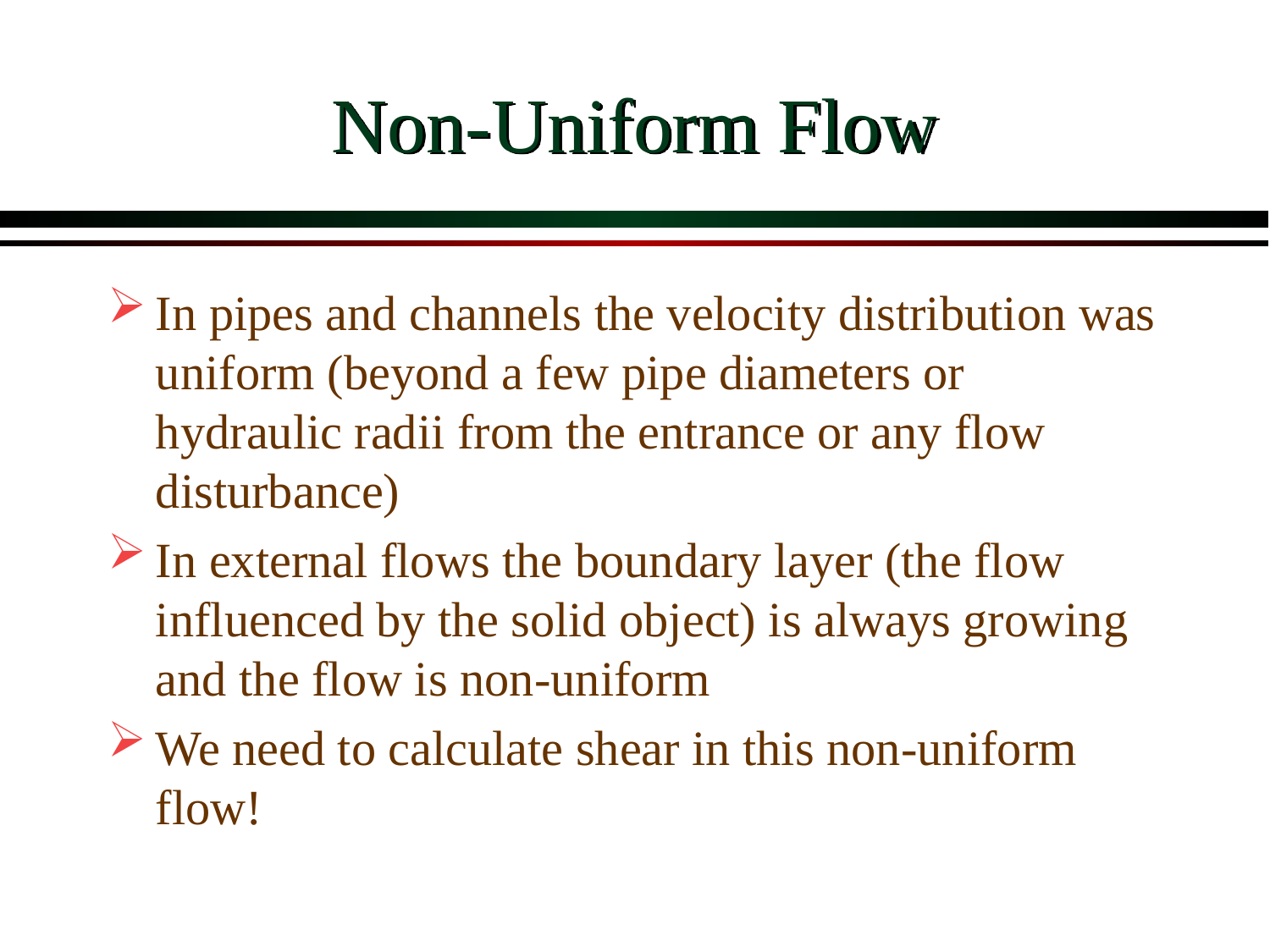

# Non-Uniform Flow
In pipes and channels the velocity distribution was uniform (beyond a few pipe diameters or hydraulic radii from the entrance or any flow disturbance)
In external flows the boundary layer (the flow influenced by the solid object) is always growing and the flow is non-uniform
We need to calculate shear in this non-uniform flow!